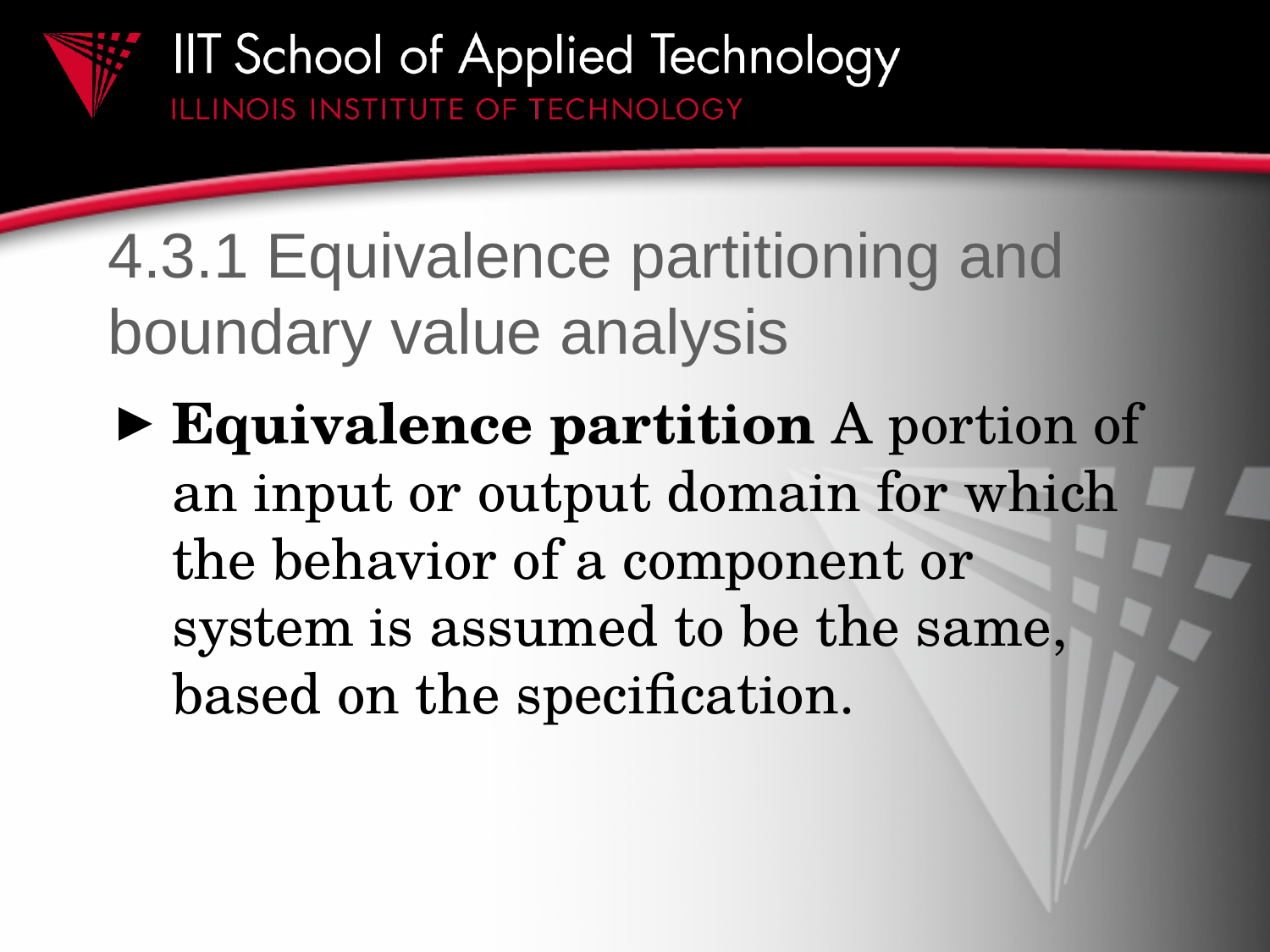

# 4.3.1 Equivalence partitioning and boundary value analysis
Equivalence partition A portion of an input or output domain for which the behavior of a component or system is assumed to be the same, based on the specification.